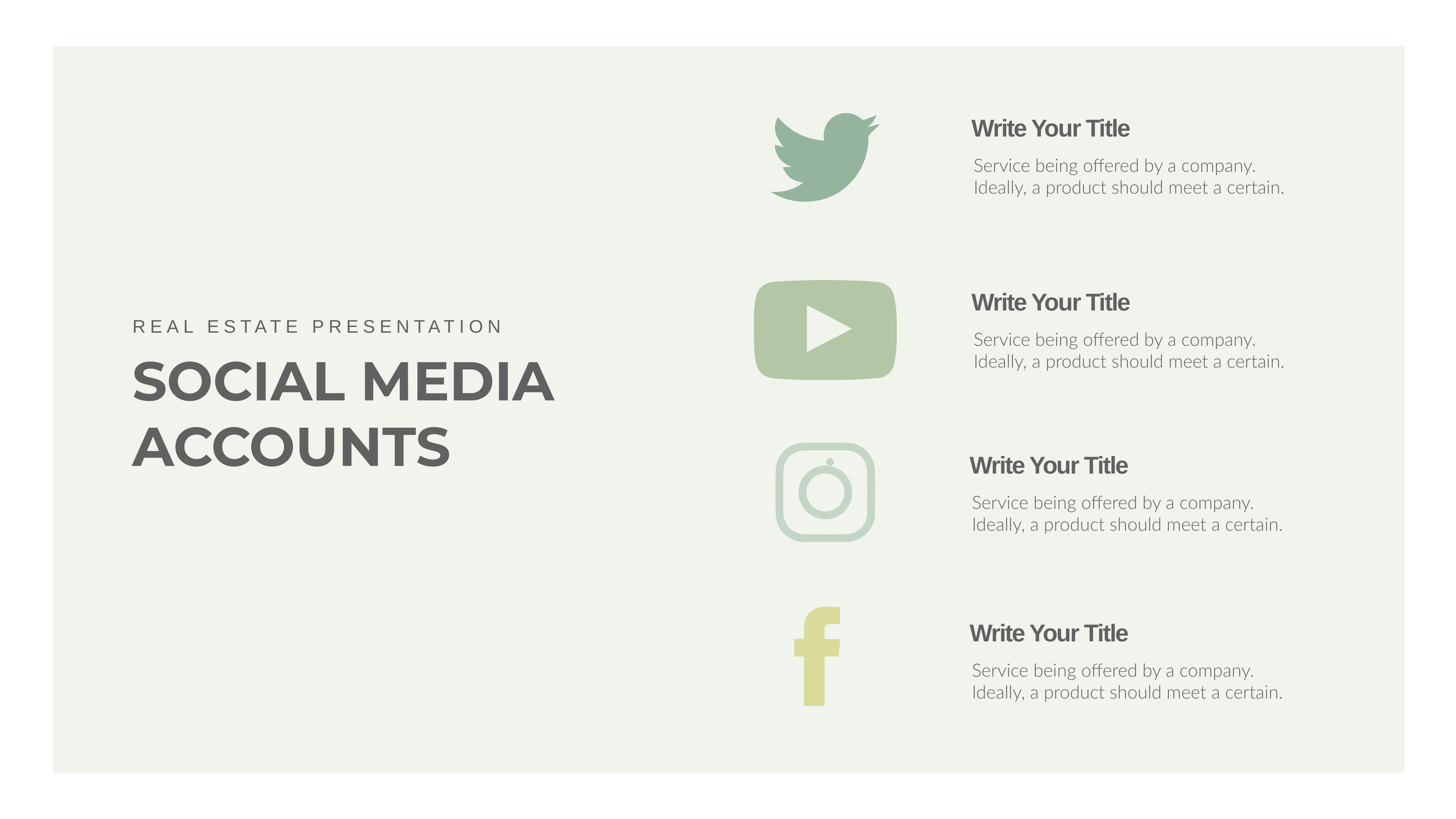

Write Your Title

Service being offered by a company. Ideally, a product should meet a certain.

Write Your Title
Service being offered by a company. Ideally, a product should meet a certain.

Write Your Title
Service being offered by a company. Ideally, a product should meet a certain.

Write Your Title
Service being offered by a company. Ideally, a product should meet a certain.
REAL ESTATE PRESENTATION
SOCIAL MEDIA
ACCOUNTS